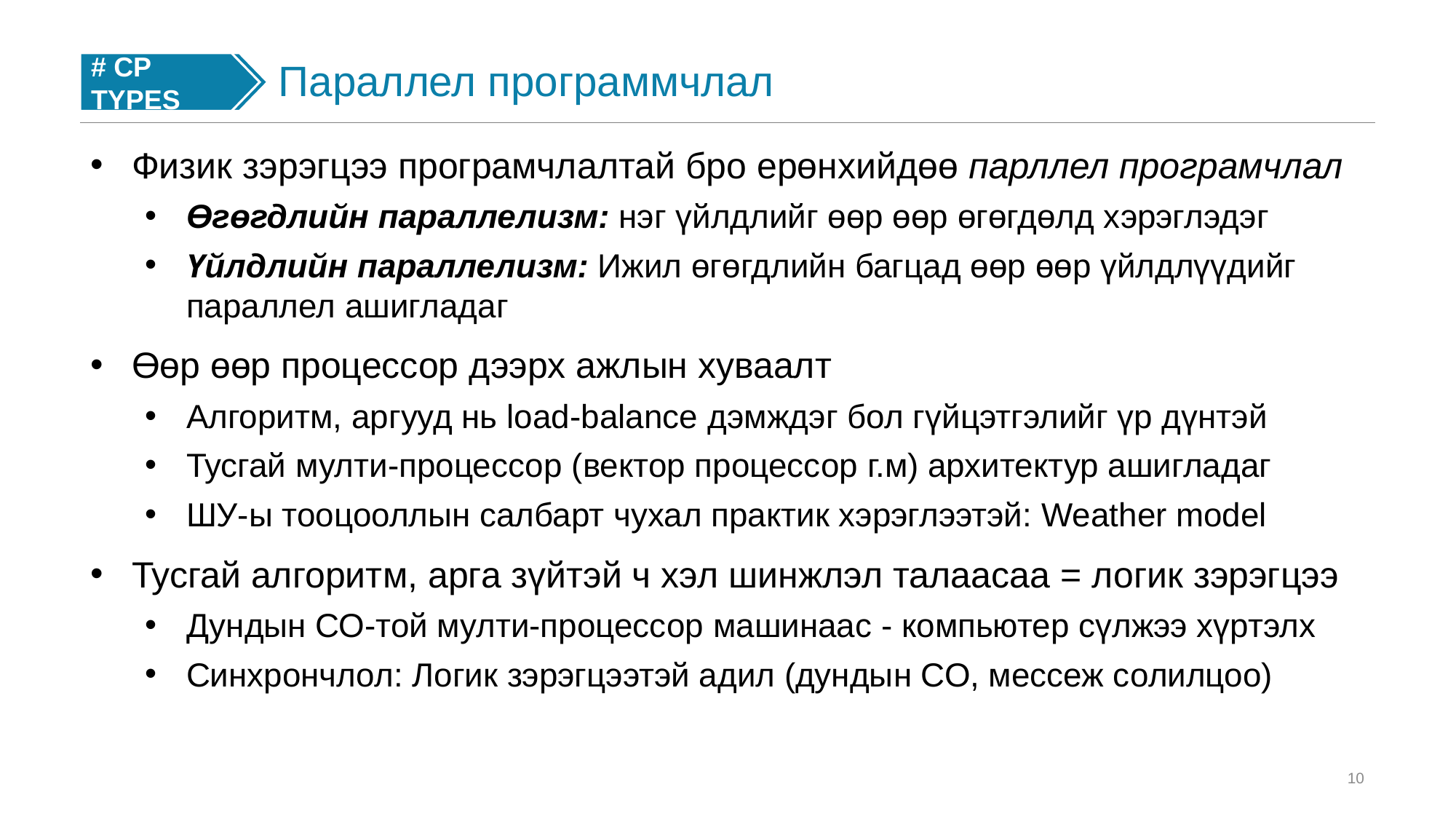

Параллел программчлал
# CP TYPES
#
Физик зэрэгцээ програмчлалтай бро ерөнхийдөө парллел програмчлал
Өгөгдлийн параллелизм: нэг үйлдлийг өөр өөр өгөгдөлд хэрэглэдэг
Үйлдлийн параллелизм: Ижил өгөгдлийн багцад өөр өөр үйлдлүүдийг параллел ашигладаг
Өөр өөр процессор дээрх ажлын хуваалт
Алгоритм, аргууд нь load-balance дэмждэг бол гүйцэтгэлийг үр дүнтэй
Тусгай мулти-процессор (вектор процессор г.м) архитектур ашигладаг
ШУ-ы тооцооллын салбарт чухал практик хэрэглээтэй: Weather model
Тусгай алгоритм, арга зүйтэй ч хэл шинжлэл талаасаа = логик зэрэгцээ
Дундын СО-той мулти-процессор машинаас - компьютер сүлжээ хүртэлх
Синхрончлол: Логик зэрэгцээтэй адил (дундын СО, мессеж солилцоо)
10